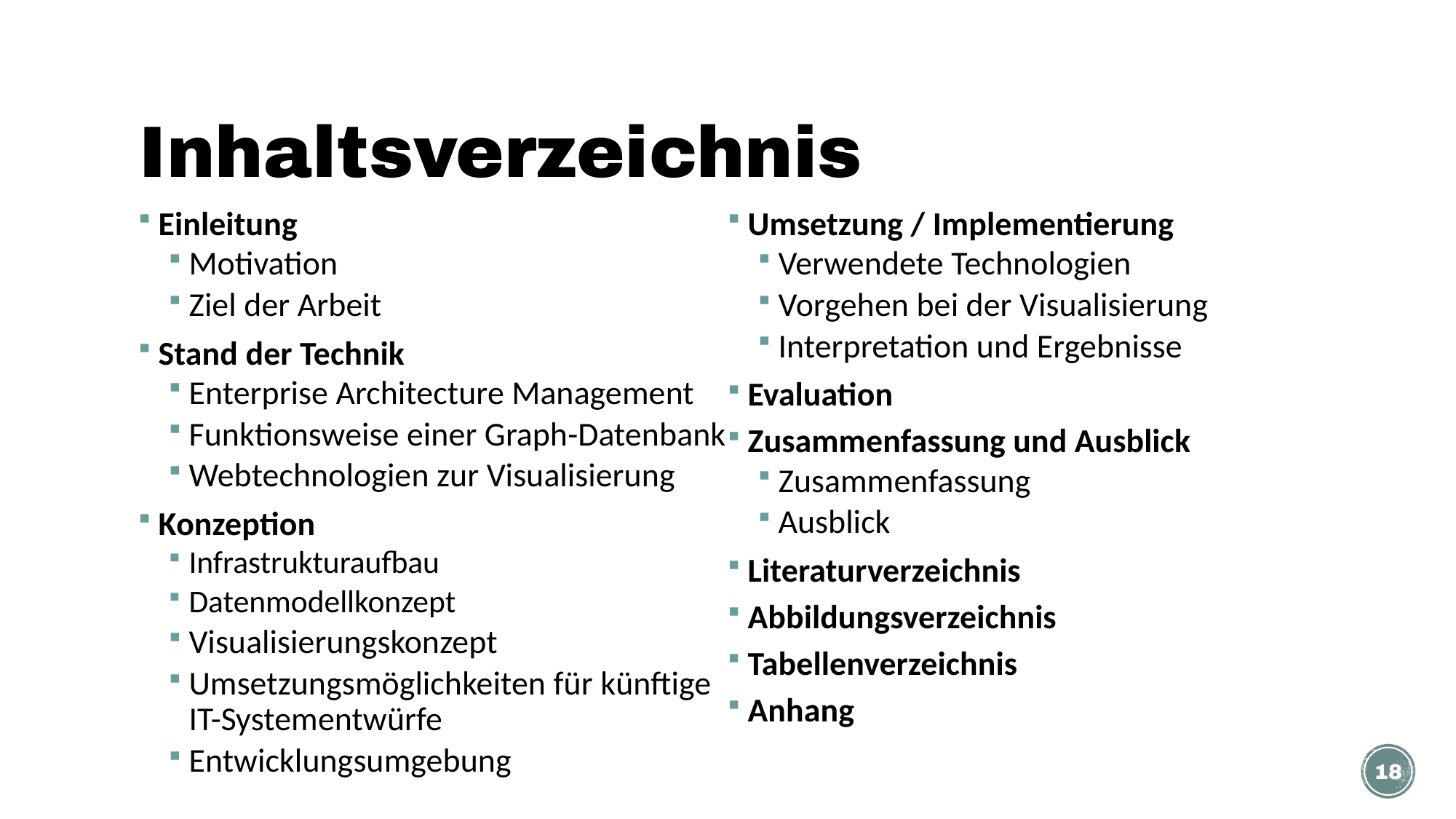

# Inhaltsverzeichnis
Einleitung
Motivation
Ziel der Arbeit
Stand der Technik
Enterprise Architecture Management
Funktionsweise einer Graph-Datenbank
Webtechnologien zur Visualisierung
Konzeption
Infrastrukturaufbau
Datenmodellkonzept
Visualisierungskonzept
Umsetzungsmöglichkeiten für künftige IT-Systementwürfe
Entwicklungsumgebung
Umsetzung / Implementierung
Verwendete Technologien
Vorgehen bei der Visualisierung
Interpretation und Ergebnisse
Evaluation
Zusammenfassung und Ausblick
Zusammenfassung
Ausblick
Literaturverzeichnis
Abbildungsverzeichnis
Tabellenverzeichnis
Anhang

18